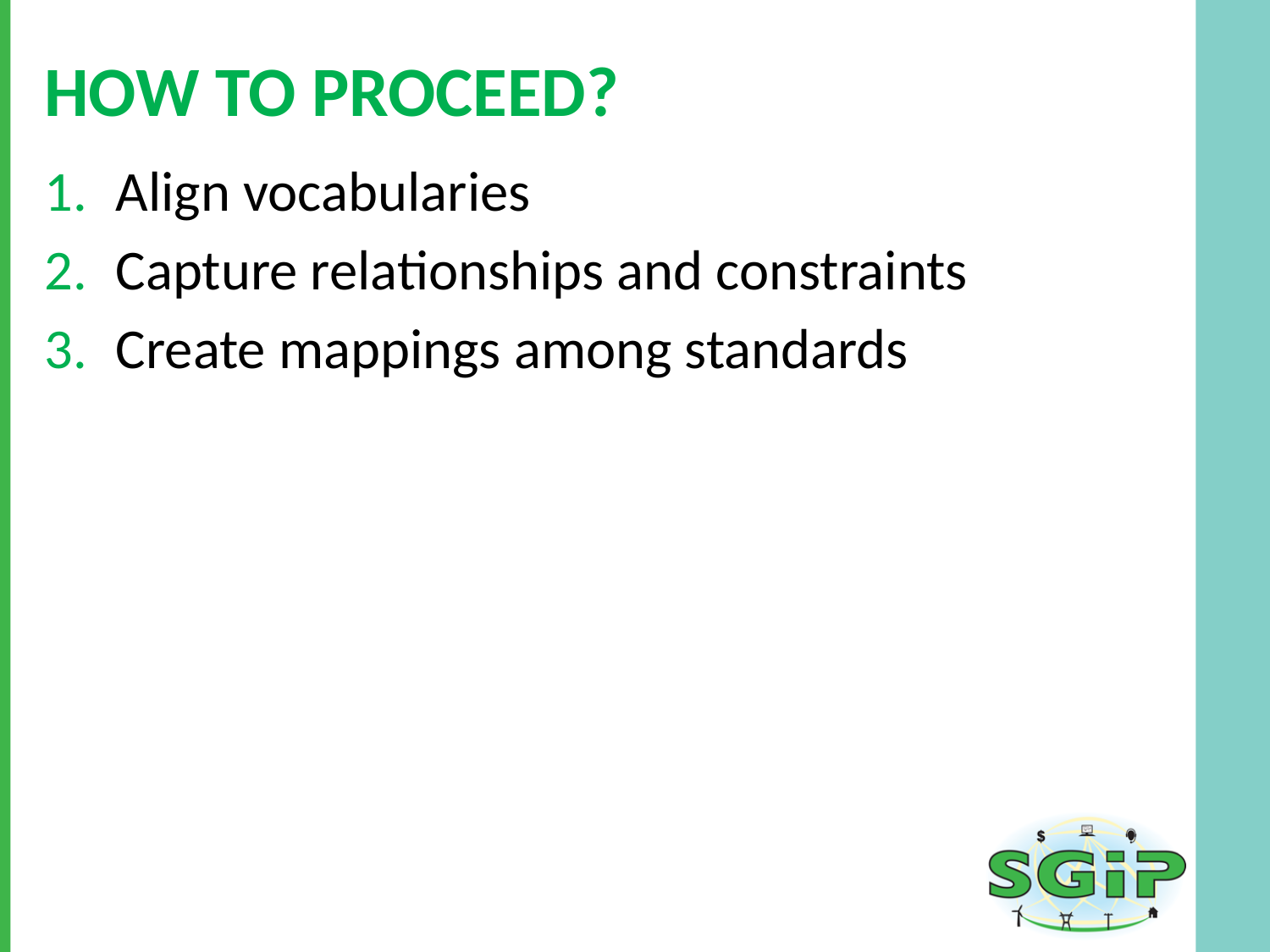

# How to proceed?
Align vocabularies
Capture relationships and constraints
Create mappings among standards